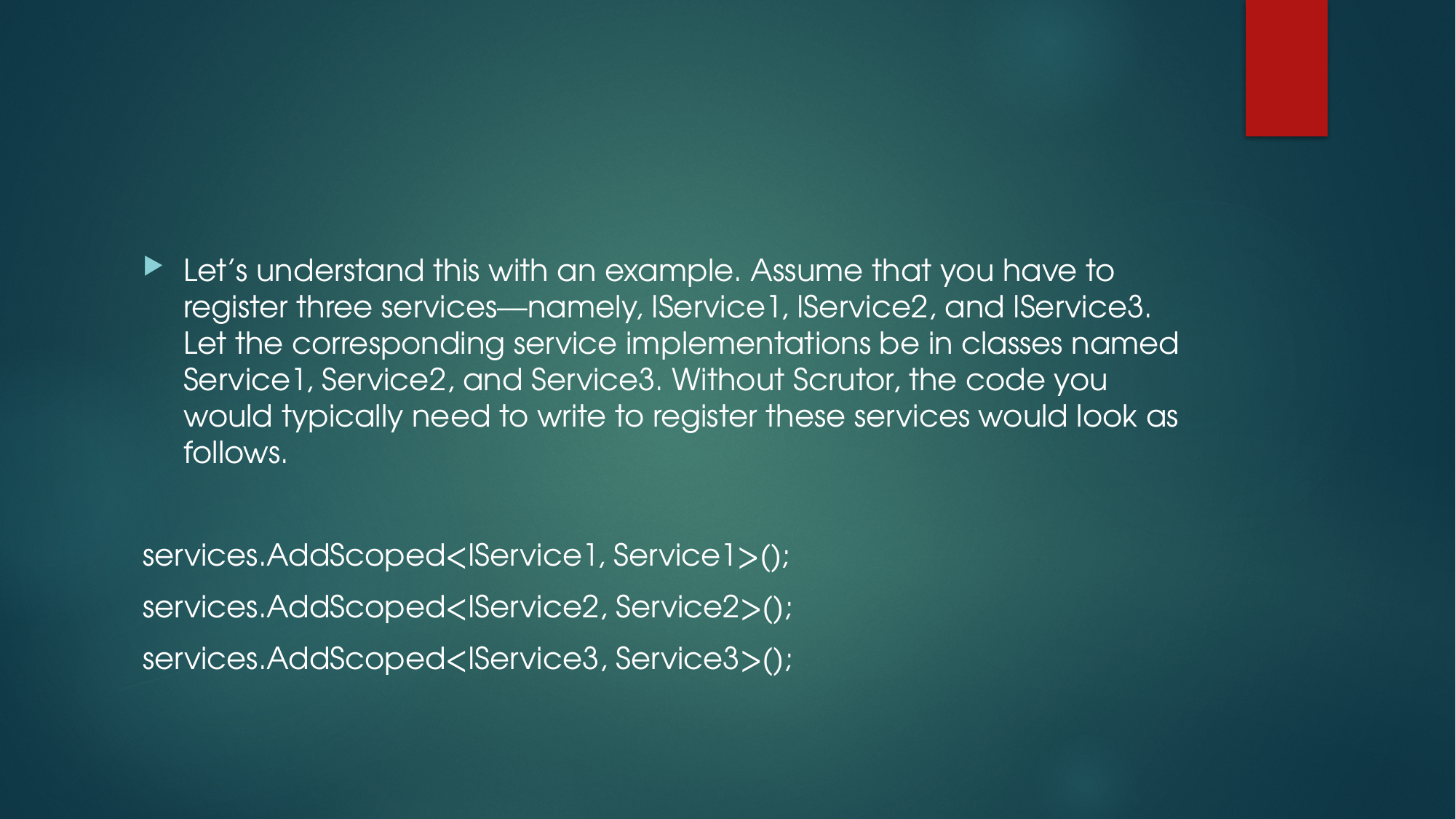

#
Let’s understand this with an example. Assume that you have to register three services—namely, IService1, IService2, and IService3. Let the corresponding service implementations be in classes named Service1, Service2, and Service3. Without Scrutor, the code you would typically need to write to register these services would look as follows.

services.AddScoped<IService1, Service1>();
services.AddScoped<IService2, Service2>();
services.AddScoped<IService3, Service3>();